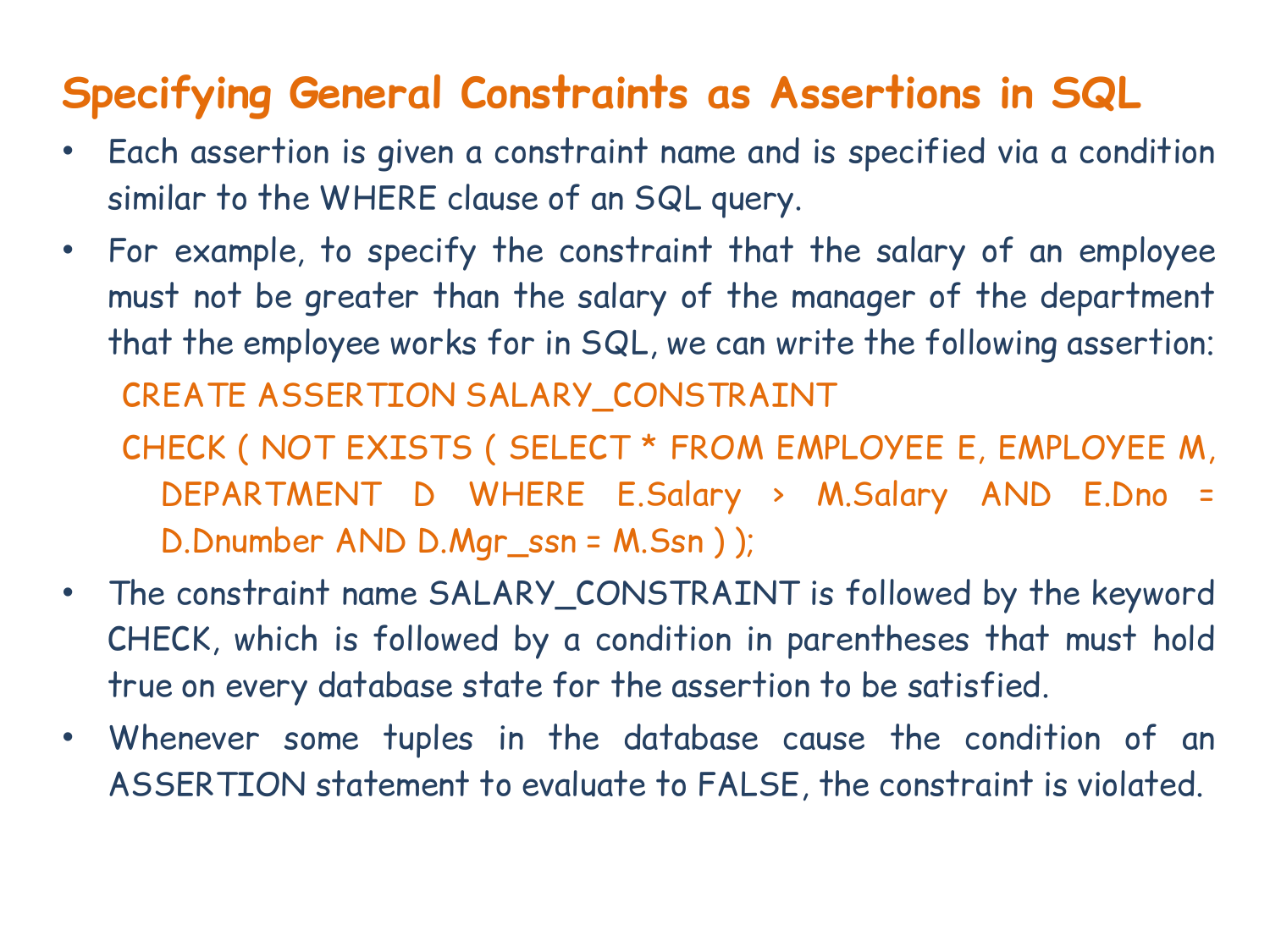

Specifying General Constraints as Assertions in SQL
Each assertion is given a constraint name and is specified via a condition similar to the WHERE clause of an SQL query.
For example, to specify the constraint that the salary of an employee must not be greater than the salary of the manager of the department that the employee works for in SQL, we can write the following assertion:
CREATE ASSERTION SALARY_CONSTRAINT
CHECK ( NOT EXISTS ( SELECT * FROM EMPLOYEE E, EMPLOYEE M, DEPARTMENT D WHERE E.Salary > M.Salary AND E.Dno = D.Dnumber AND D.Mgr_ssn = M.Ssn ) );
The constraint name SALARY_CONSTRAINT is followed by the keyword CHECK, which is followed by a condition in parentheses that must hold true on every database state for the assertion to be satisfied.
Whenever some tuples in the database cause the condition of an ASSERTION statement to evaluate to FALSE, the constraint is violated.